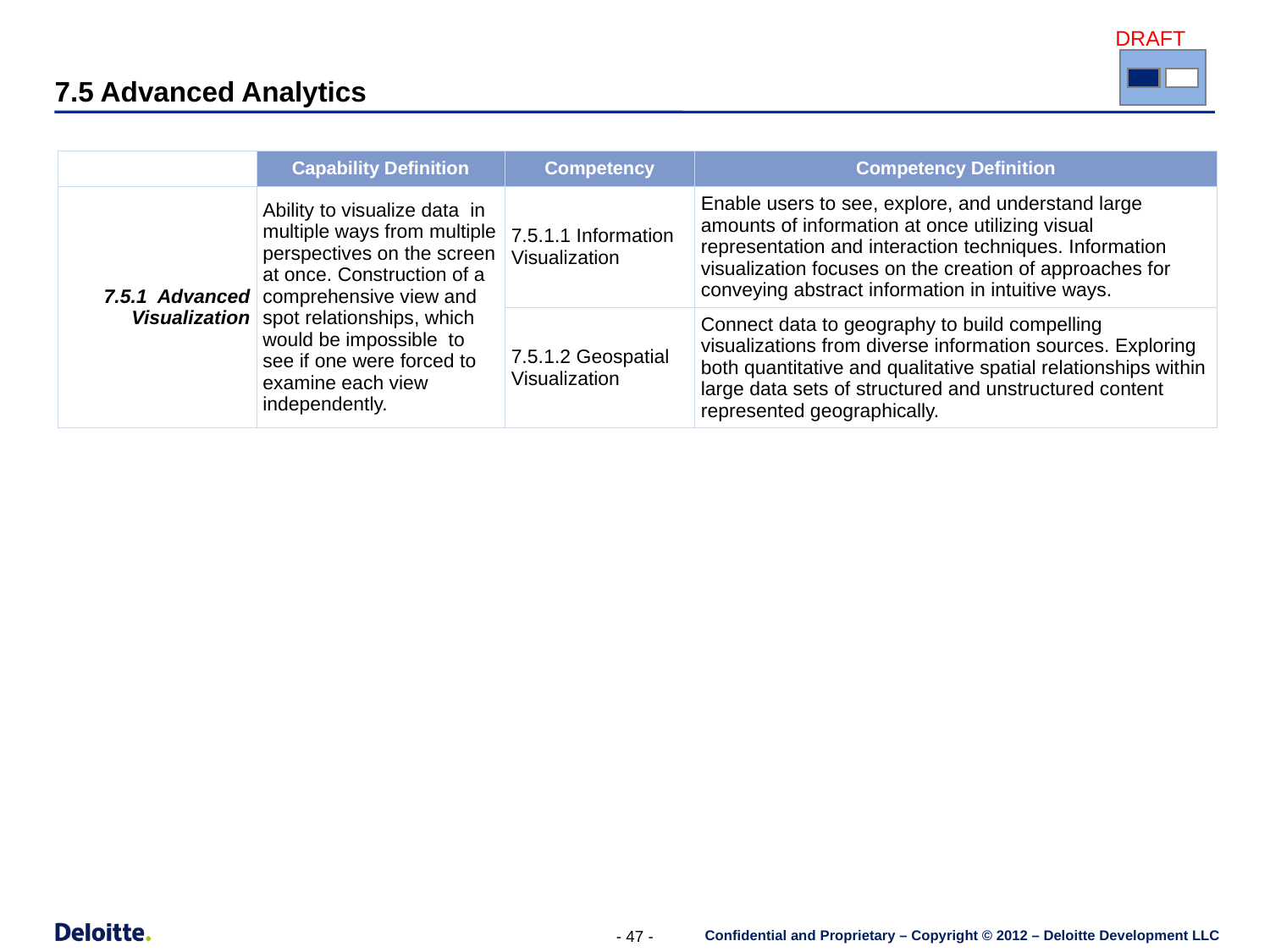

7.5 Advanced Analytics
|  | Capability Definition | Competency | Competency Definition |
| --- | --- | --- | --- |
| 7.5.1 Advanced Visualization | Ability to visualize data in multiple ways from multiple perspectives on the screen at once. Construction of a comprehensive view and spot relationships, which would be impossible to see if one were forced to examine each view independently. | 7.5.1.1 Information Visualization | Enable users to see, explore, and understand large amounts of information at once utilizing visual representation and interaction techniques. Information visualization focuses on the creation of approaches for conveying abstract information in intuitive ways. |
|  |  | 7.5.1.2 Geospatial Visualization | Connect data to geography to build compelling visualizations from diverse information sources. Exploring both quantitative and qualitative spatial relationships within large data sets of structured and unstructured content represented geographically. |